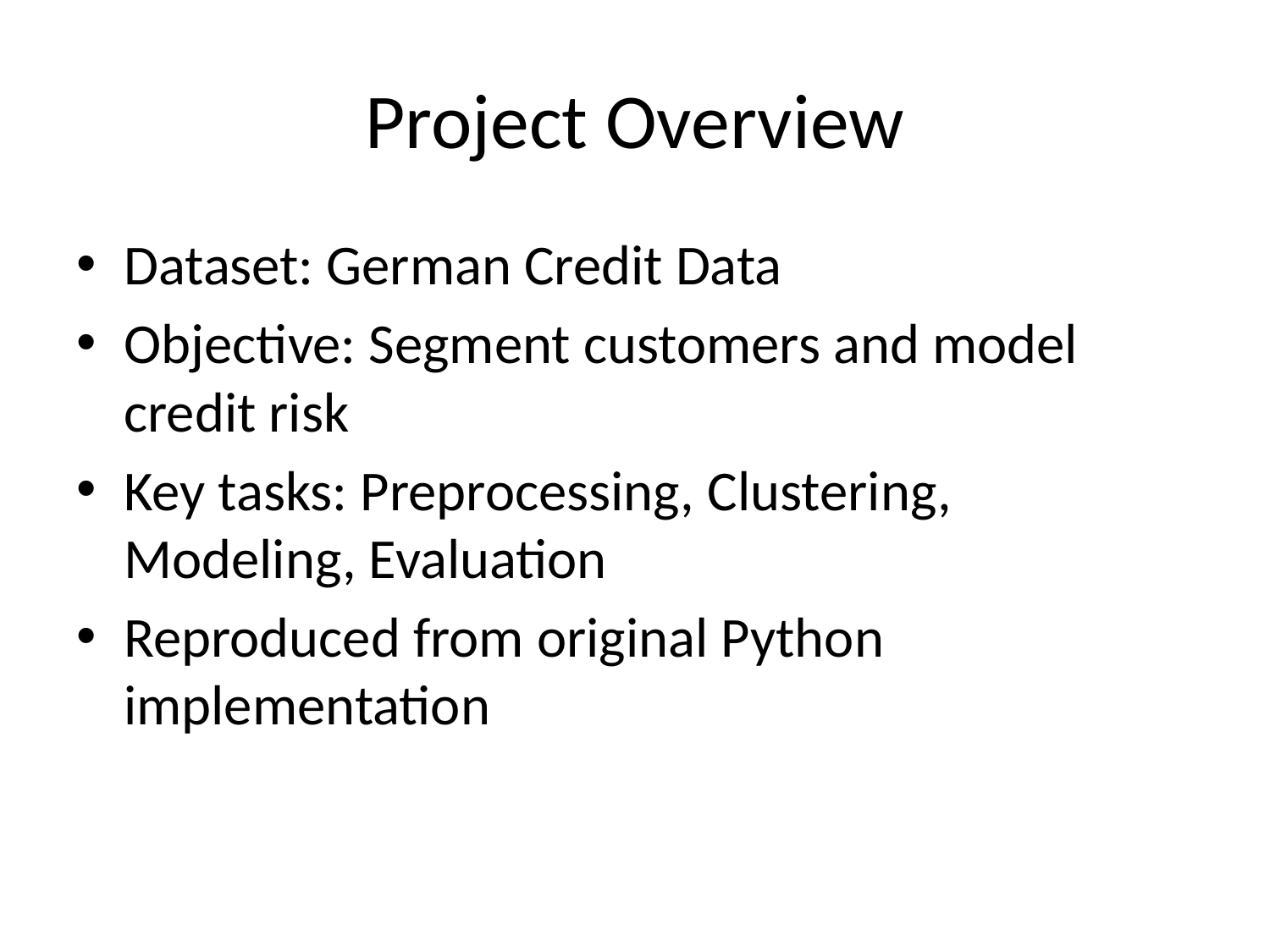

# Project Overview
Dataset: German Credit Data
Objective: Segment customers and model credit risk
Key tasks: Preprocessing, Clustering, Modeling, Evaluation
Reproduced from original Python implementation